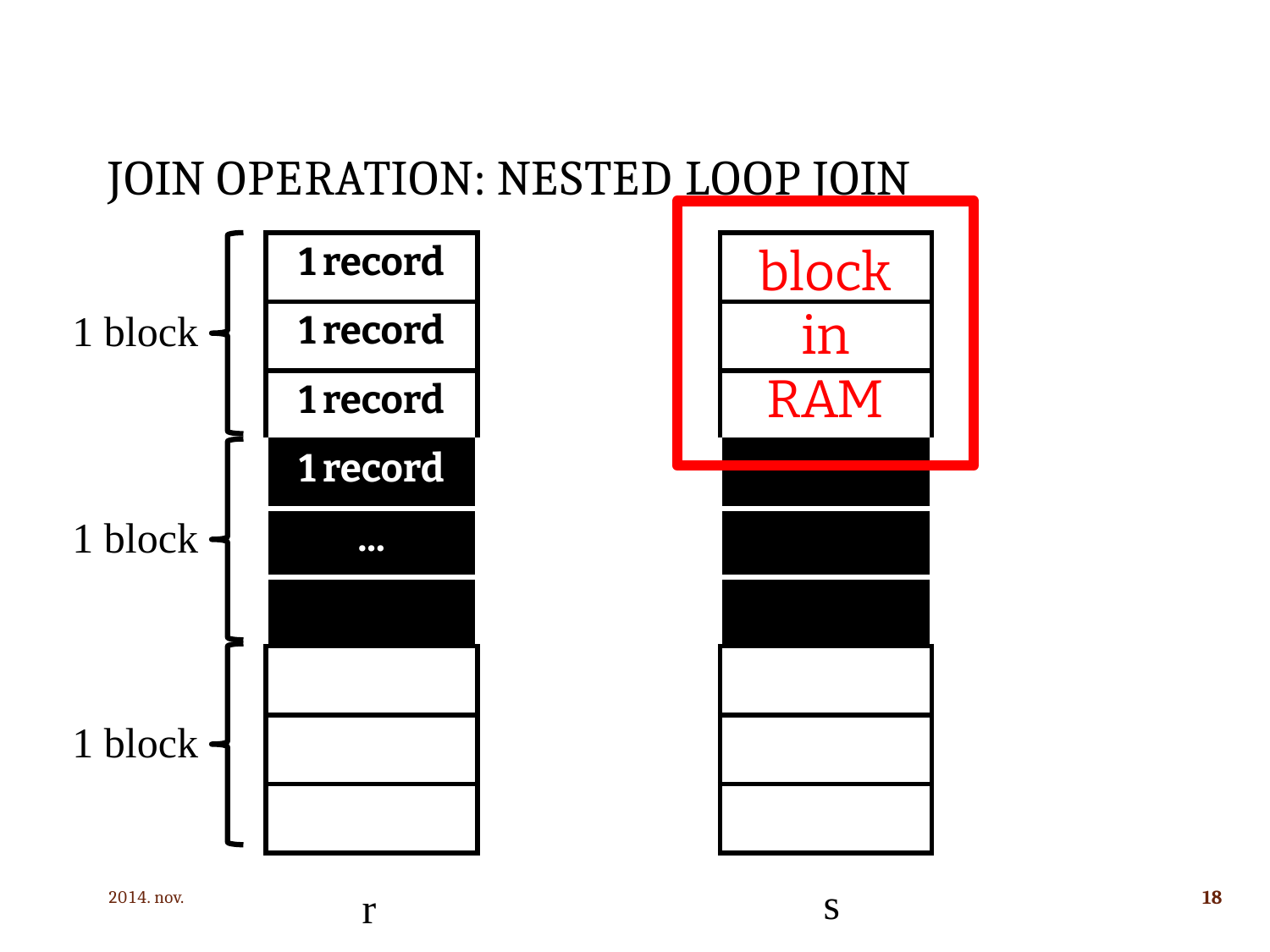

# Join operation: Nested loop join
block
in
RAM

| 1 record |
| --- |
| 1 record |
| 1 record |
| 1 record |
| ... |
|  |
|  |
|  |
|  |
|  |
| --- |
|  |
|  |
|  |
|  |
|  |
|  |
|  |
|  |
1 block

1 block

1 block
2014. nov.
18
s
r